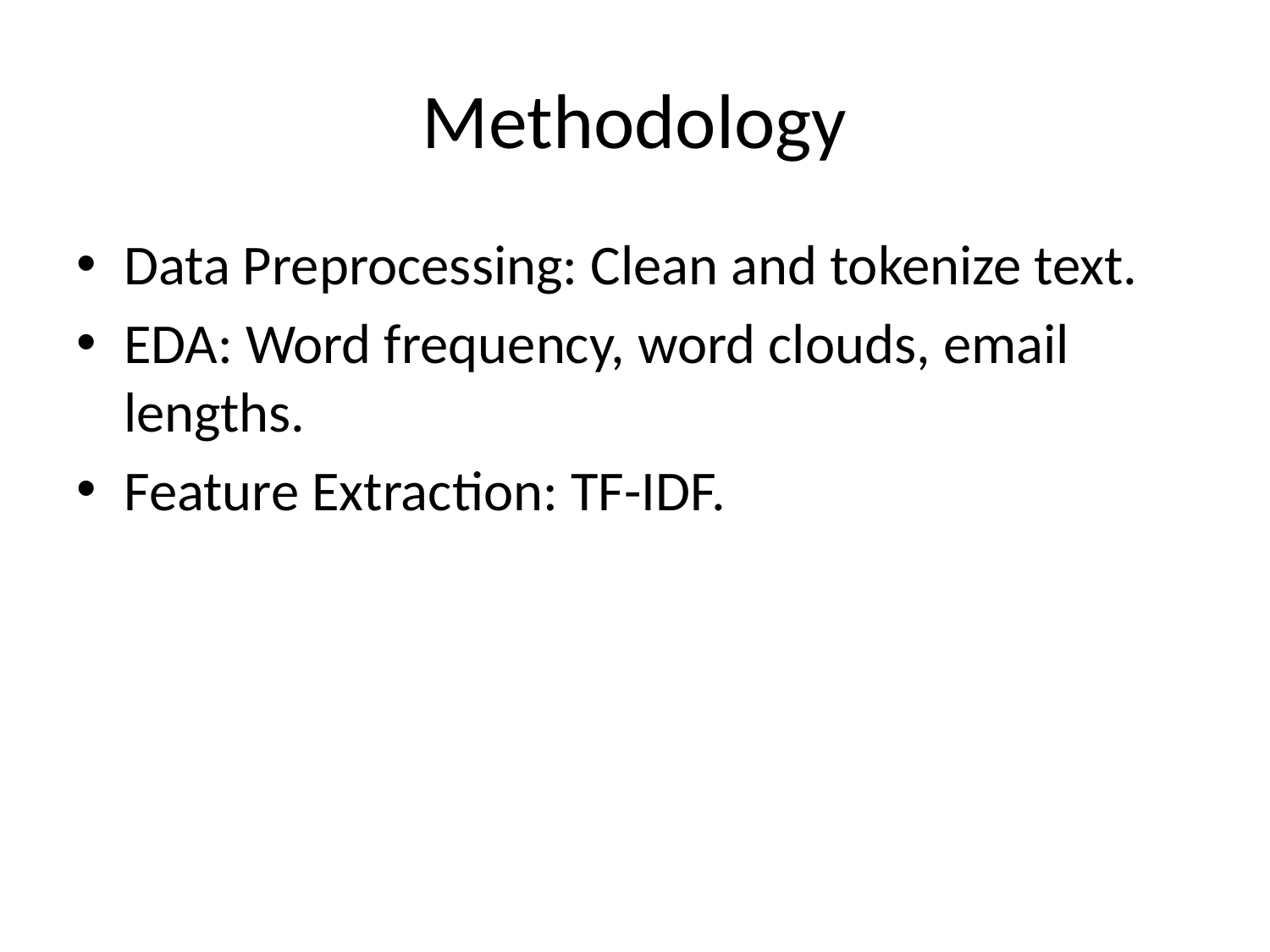

# Methodology
Data Preprocessing: Clean and tokenize text.
EDA: Word frequency, word clouds, email lengths.
Feature Extraction: TF-IDF.